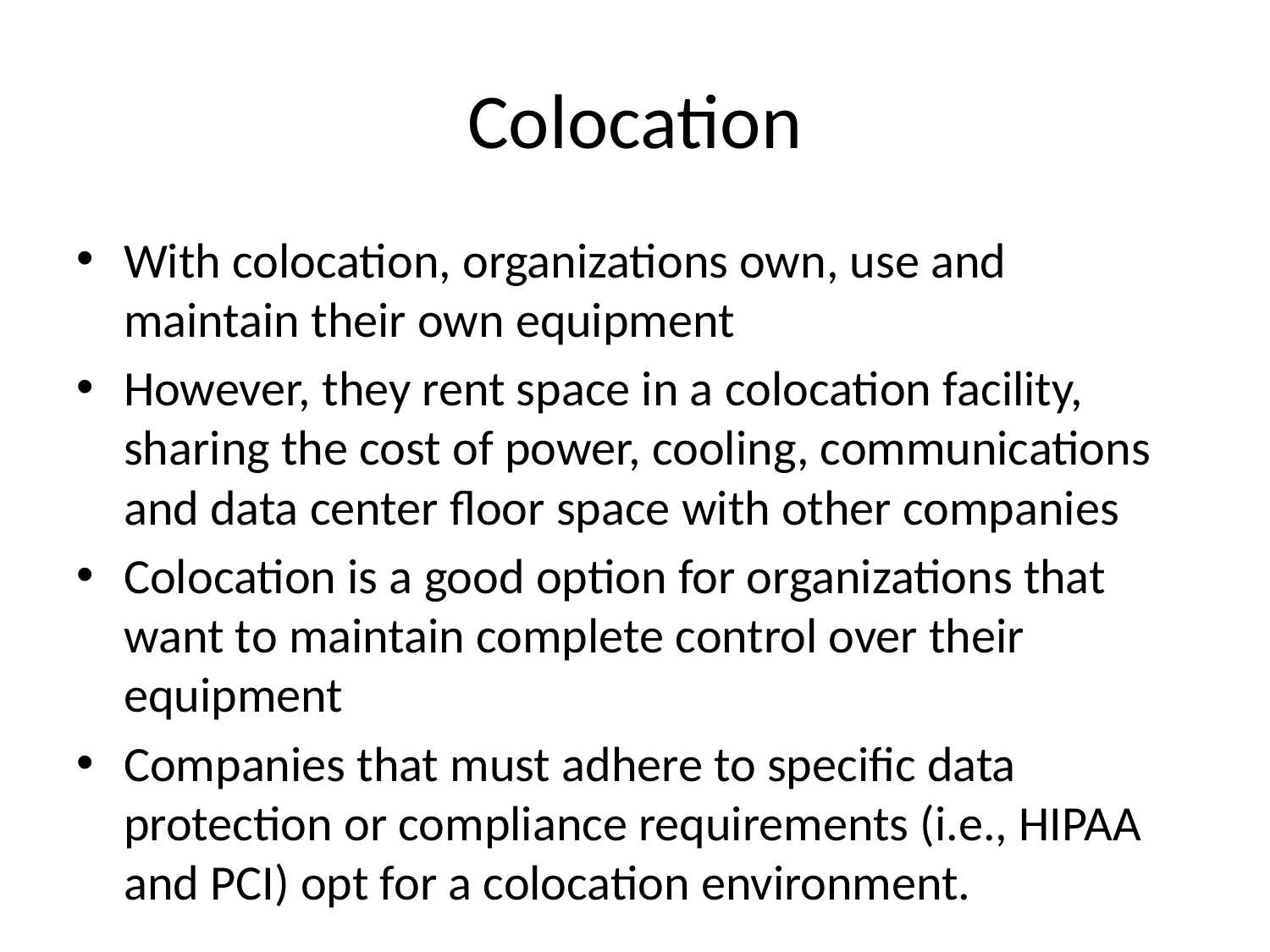

# Colocation
With colocation, organizations own, use and maintain their own equipment
However, they rent space in a colocation facility, sharing the cost of power, cooling, communications and data center floor space with other companies
Colocation is a good option for organizations that want to maintain complete control over their equipment
Companies that must adhere to specific data protection or compliance requirements (i.e., HIPAA and PCI) opt for a colocation environment.